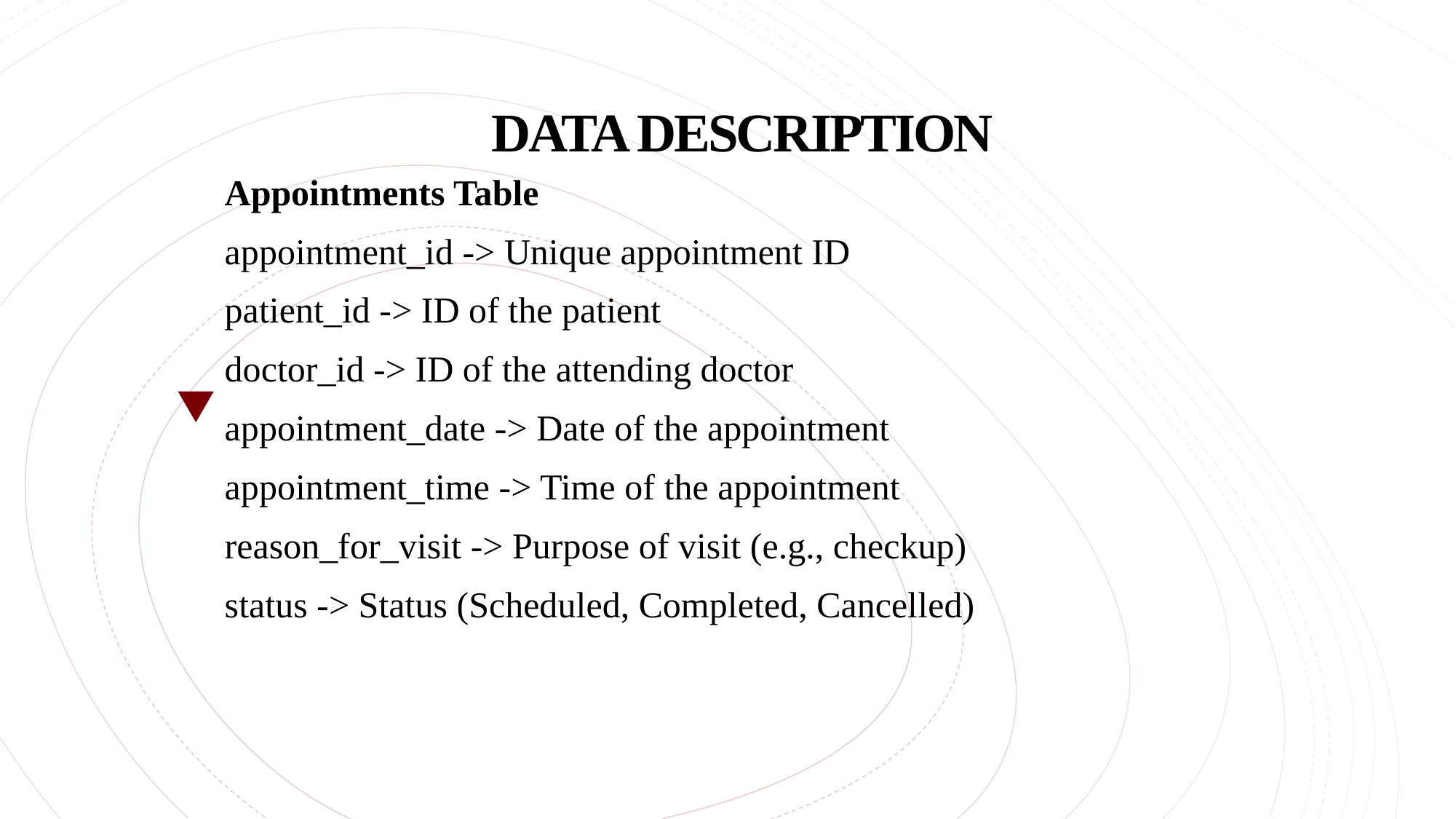

# DATA DESCRIPTION
Appointments Table
appointment_id -> Unique appointment ID
patient_id -> ID of the patient
doctor_id -> ID of the attending doctor
appointment_date -> Date of the appointment
appointment_time -> Time of the appointment
reason_for_visit -> Purpose of visit (e.g., checkup)
status -> Status (Scheduled, Completed, Cancelled)